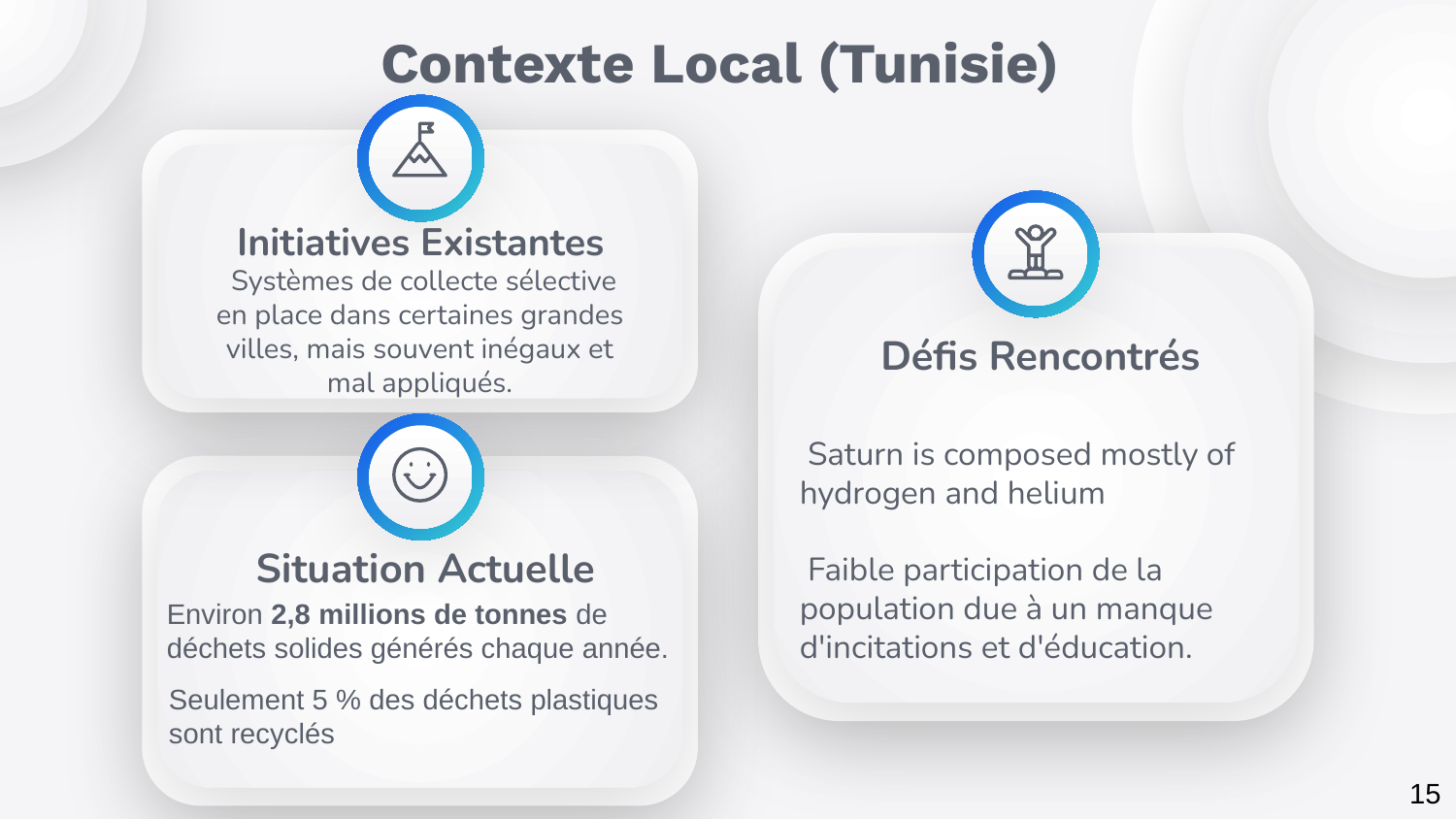

# Contexte Local (Tunisie)

Initiatives Existantes

Systèmes de collecte sélective en place dans certaines grandes villes, mais souvent inégaux et mal appliqués.
Défis Rencontrés

Saturn is composed mostly of hydrogen and helium

Faible participation de la population due à un manque d'incitations et d'éducation.

Situation Actuelle

Environ 2,8 millions de tonnes de déchets solides générés chaque année.

Seulement 5 % des déchets plastiques sont recyclés
15